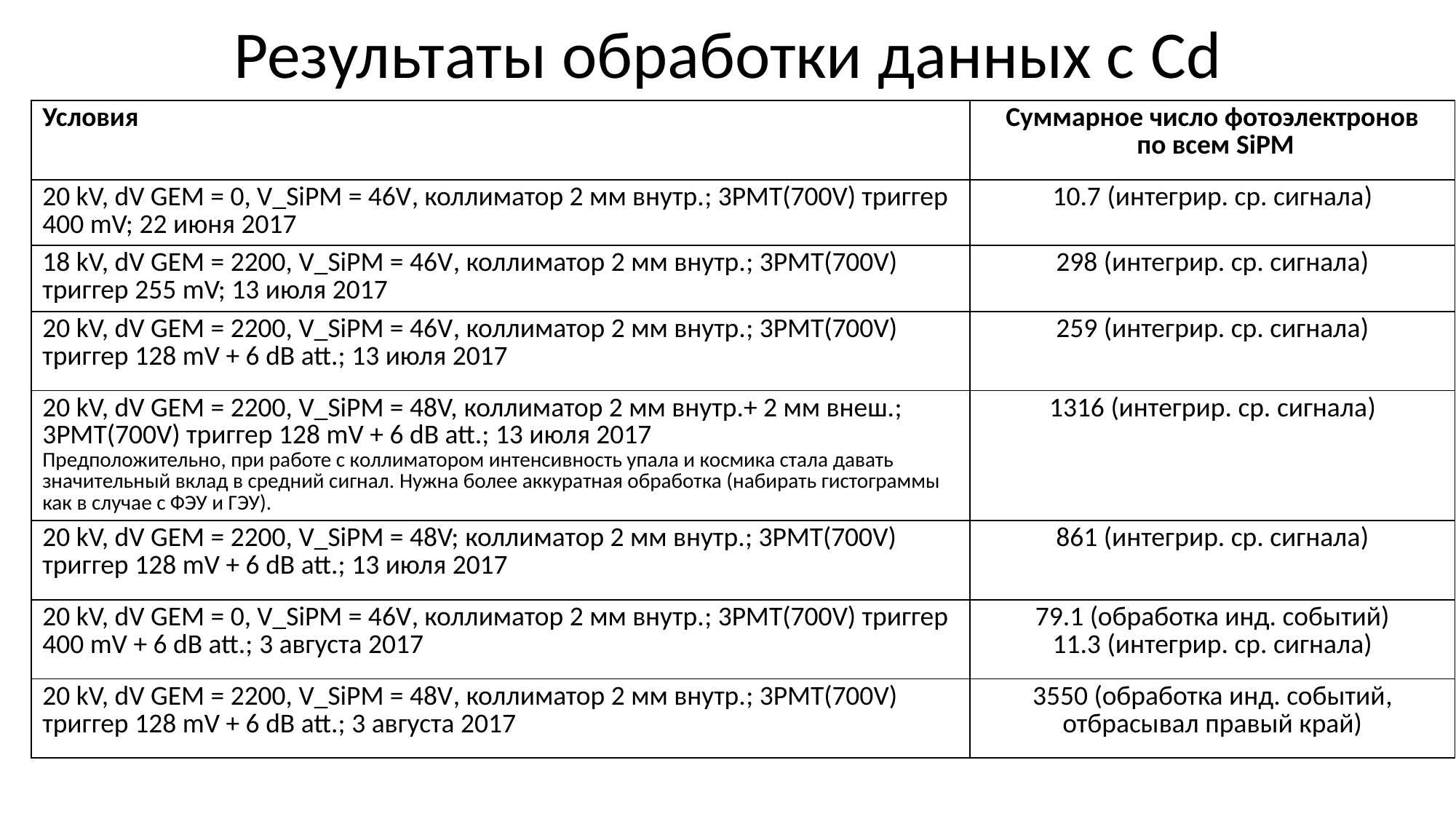

Результаты обработки данных с Cd
| Условия | Суммарное число фотоэлектронов по всем SiPM |
| --- | --- |
| 20 kV, dV GEM = 0, V\_SiPM = 46V, коллиматор 2 мм внутр.; 3PMT(700V) триггер 400 mV; 22 июня 2017 | 10.7 (интегрир. ср. сигнала) |
| 18 kV, dV GEM = 2200, V\_SiPM = 46V, коллиматор 2 мм внутр.; 3PMT(700V) триггер 255 mV; 13 июля 2017 | 298 (интегрир. ср. сигнала) |
| 20 kV, dV GEM = 2200, V\_SiPM = 46V, коллиматор 2 мм внутр.; 3PMT(700V) триггер 128 mV + 6 dB att.; 13 июля 2017 | 259 (интегрир. ср. сигнала) |
| 20 kV, dV GEM = 2200, V\_SiPM = 48V, коллиматор 2 мм внутр.+ 2 мм внеш.; 3PMT(700V) триггер 128 mV + 6 dB att.; 13 июля 2017 Предположительно, при работе с коллиматором интенсивность упала и космика стала давать значительный вклад в средний сигнал. Нужна более аккуратная обработка (набирать гистограммы как в случае с ФЭУ и ГЭУ). | 1316 (интегрир. ср. сигнала) |
| 20 kV, dV GEM = 2200, V\_SiPM = 48V; коллиматор 2 мм внутр.; 3PMT(700V) триггер 128 mV + 6 dB att.; 13 июля 2017 | 861 (интегрир. ср. сигнала) |
| 20 kV, dV GEM = 0, V\_SiPM = 46V, коллиматор 2 мм внутр.; 3PMT(700V) триггер 400 mV + 6 dB att.; 3 августа 2017 | 79.1 (обработка инд. событий) 11.3 (интегрир. ср. сигнала) |
| 20 kV, dV GEM = 2200, V\_SiPM = 48V, коллиматор 2 мм внутр.; 3PMT(700V) триггер 128 mV + 6 dB att.; 3 августа 2017 | 3550 (обработка инд. событий, отбрасывал правый край) |